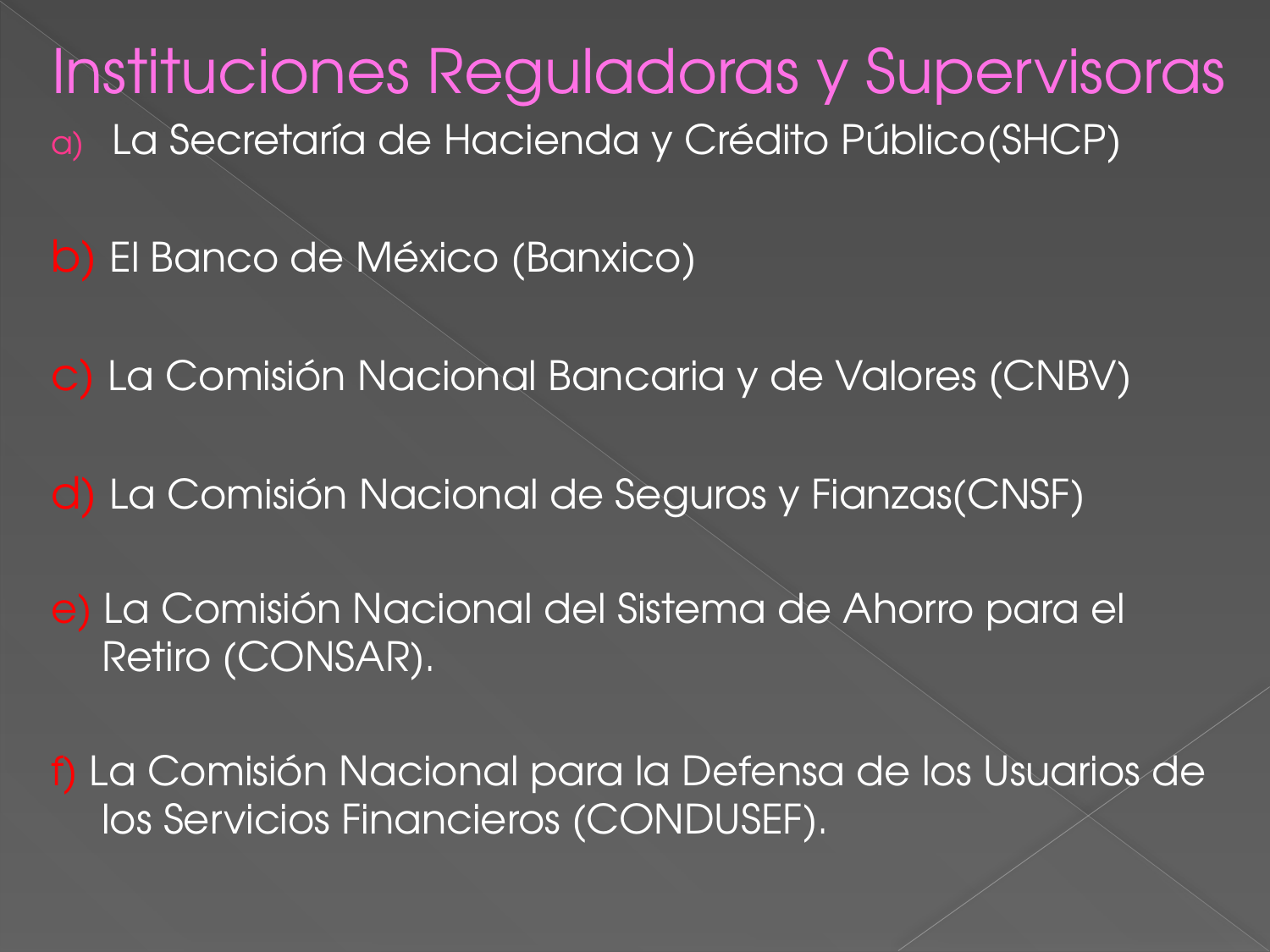

Instituciones Reguladoras y Supervisoras
La Secretaría de Hacienda y Crédito Público(SHCP)

b) El Banco de México (Banxico)

c) La Comisión Nacional Bancaria y de Valores (CNBV)

d) La Comisión Nacional de Seguros y Fianzas(CNSF)

e) La Comisión Nacional del Sistema de Ahorro para el Retiro (CONSAR).

f) La Comisión Nacional para la Defensa de los Usuarios de los Servicios Financieros (CONDUSEF).